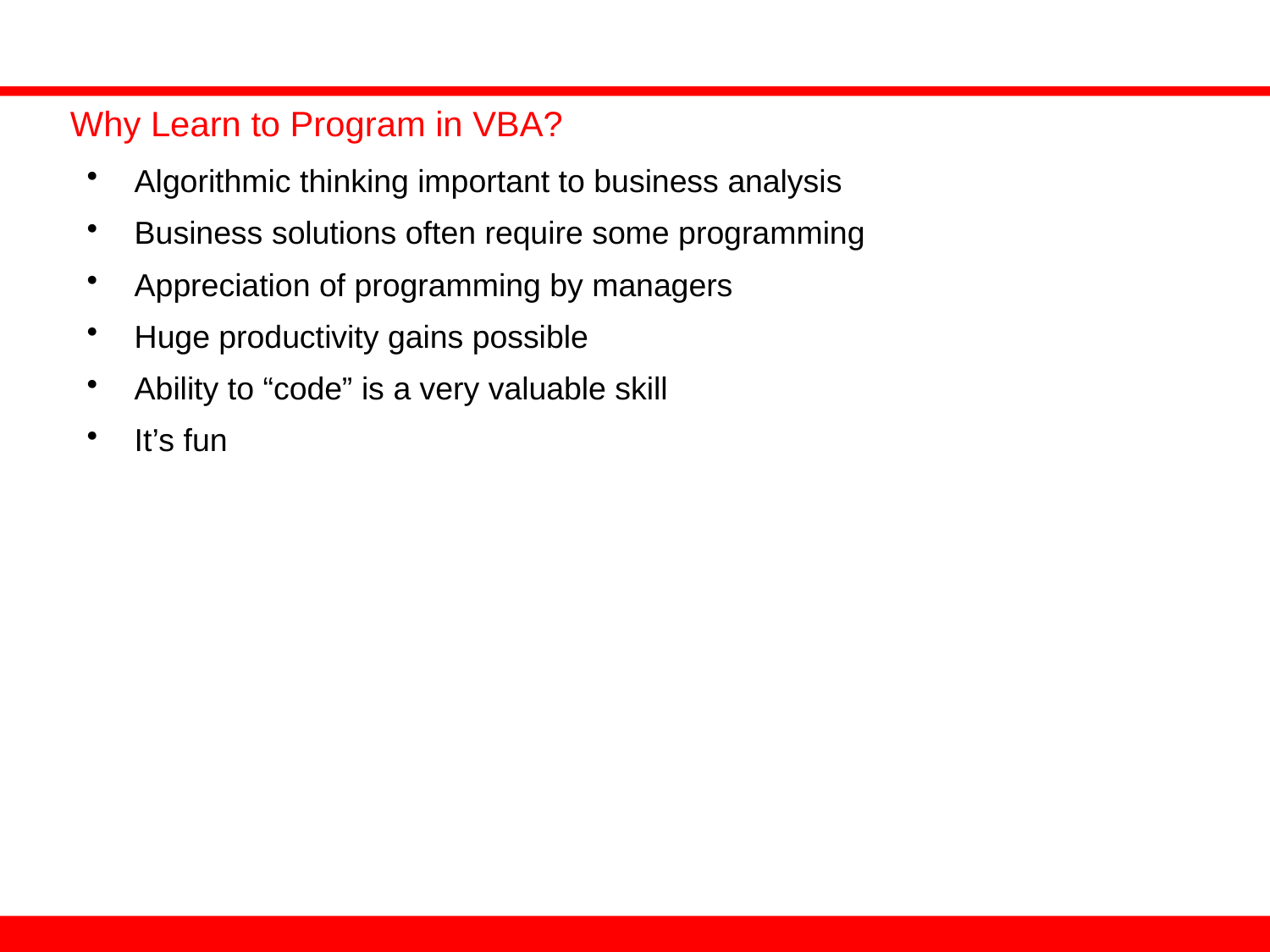

Why Learn to Program in VBA?
Algorithmic thinking important to business analysis
Business solutions often require some programming
Appreciation of programming by managers
Huge productivity gains possible
Ability to “code” is a very valuable skill
It’s fun